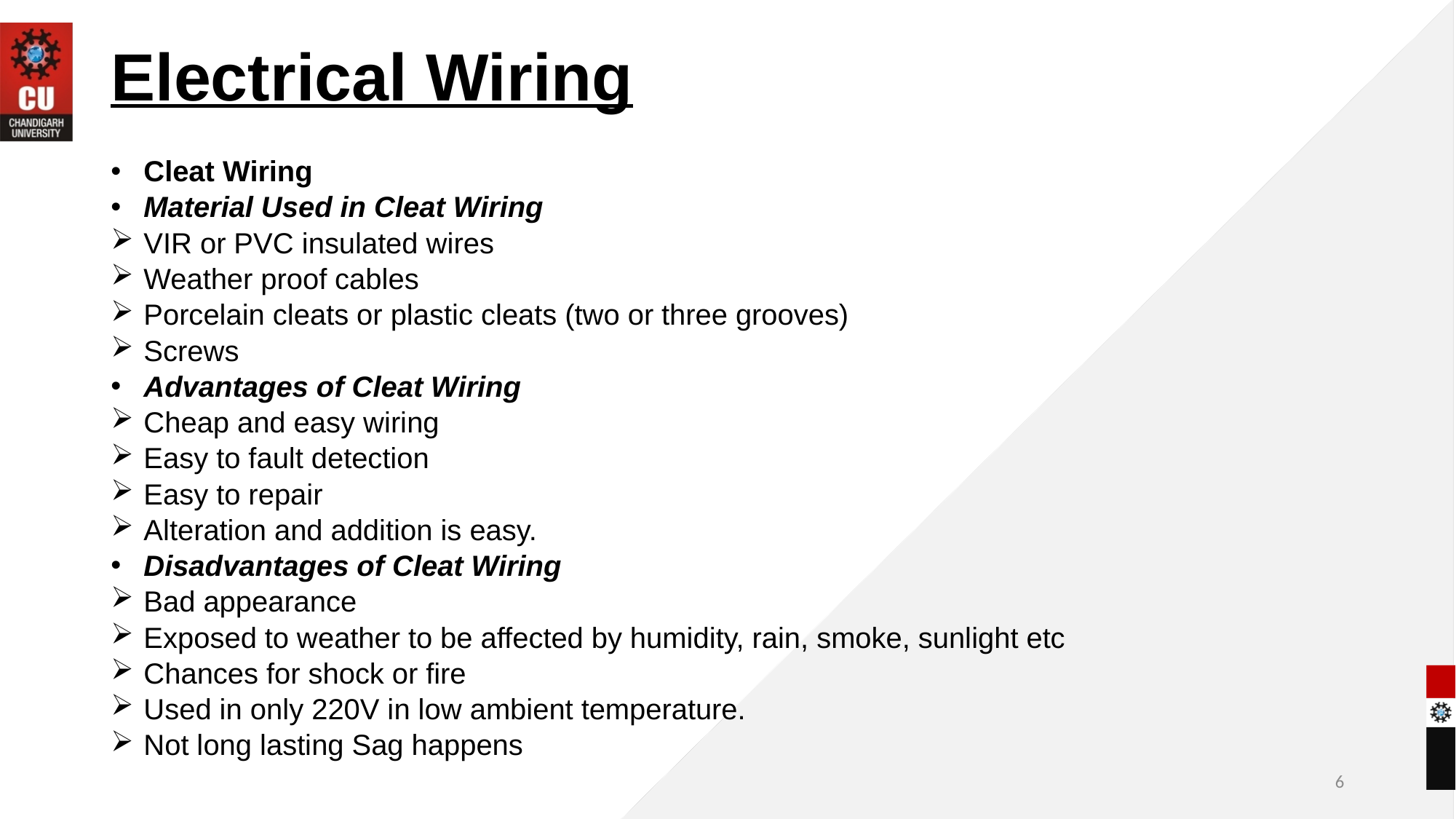

# Electrical Wiring
Cleat Wiring
Material Used in Cleat Wiring
VIR or PVC insulated wires
Weather proof cables
Porcelain cleats or plastic cleats (two or three grooves)
Screws
Advantages of Cleat Wiring
Cheap and easy wiring
Easy to fault detection
Easy to repair
Alteration and addition is easy.
Disadvantages of Cleat Wiring
Bad appearance
Exposed to weather to be affected by humidity, rain, smoke, sunlight etc
Chances for shock or fire
Used in only 220V in low ambient temperature.
Not long lasting Sag happens

6